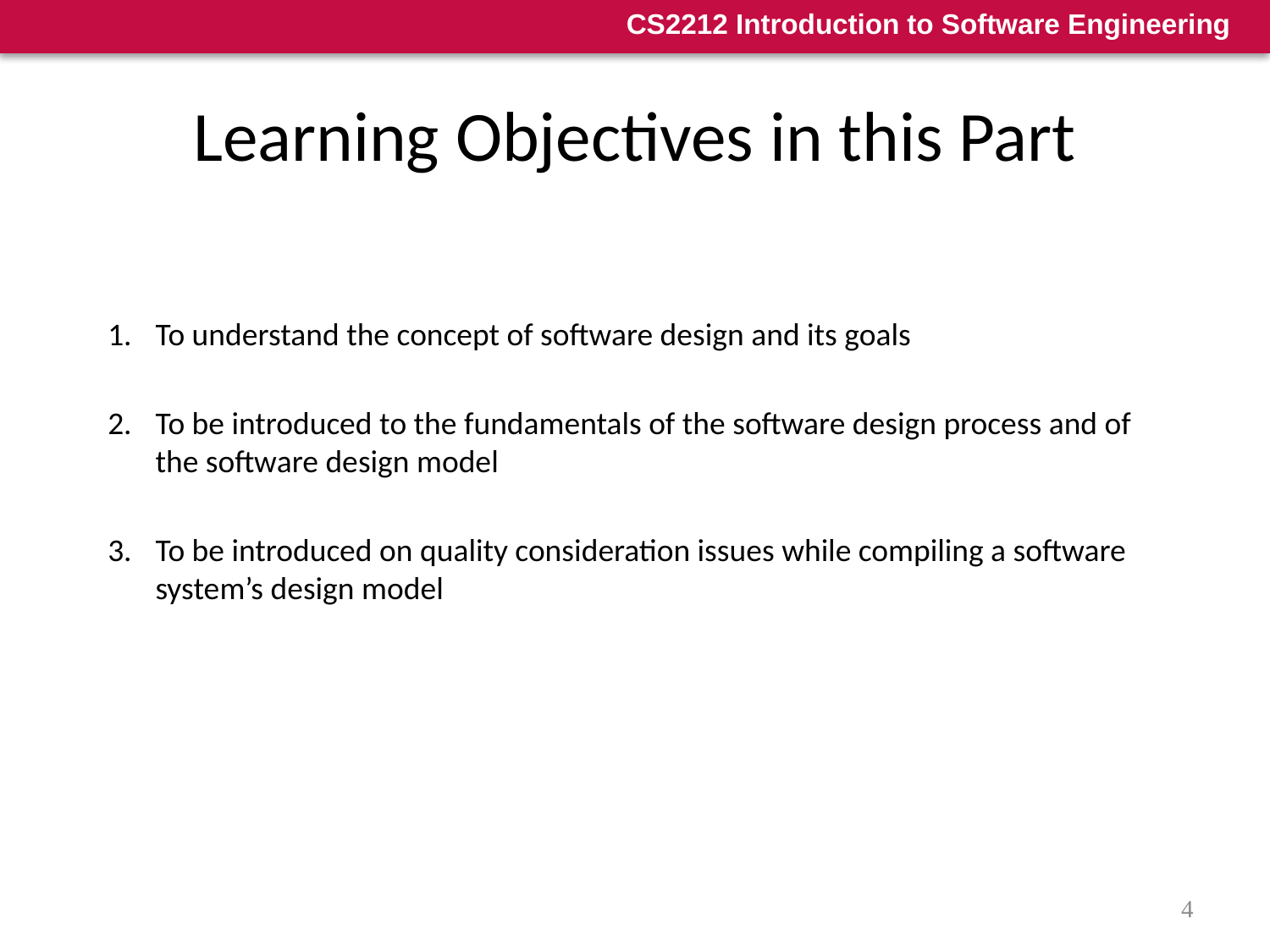

# Learning Objectives in this Part

To understand the concept of software design and its goals

To be introduced to the fundamentals of the software design process and of the software design model

To be introduced on quality consideration issues while compiling a software system’s design model

4